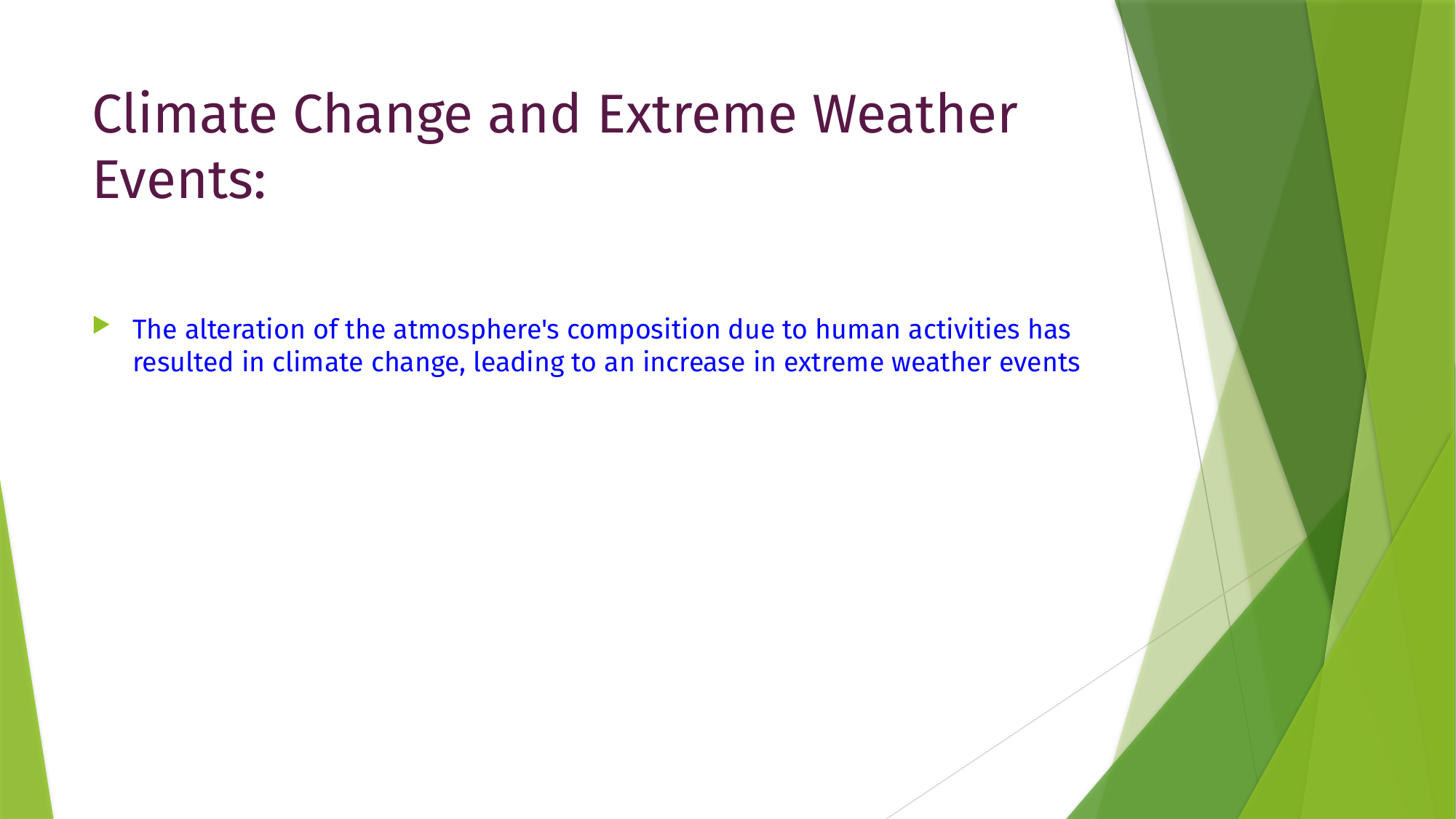

# Climate Change and Extreme Weather Events:

The alteration of the atmosphere's composition due to human activities has resulted in climate change, leading to an increase in extreme weather events